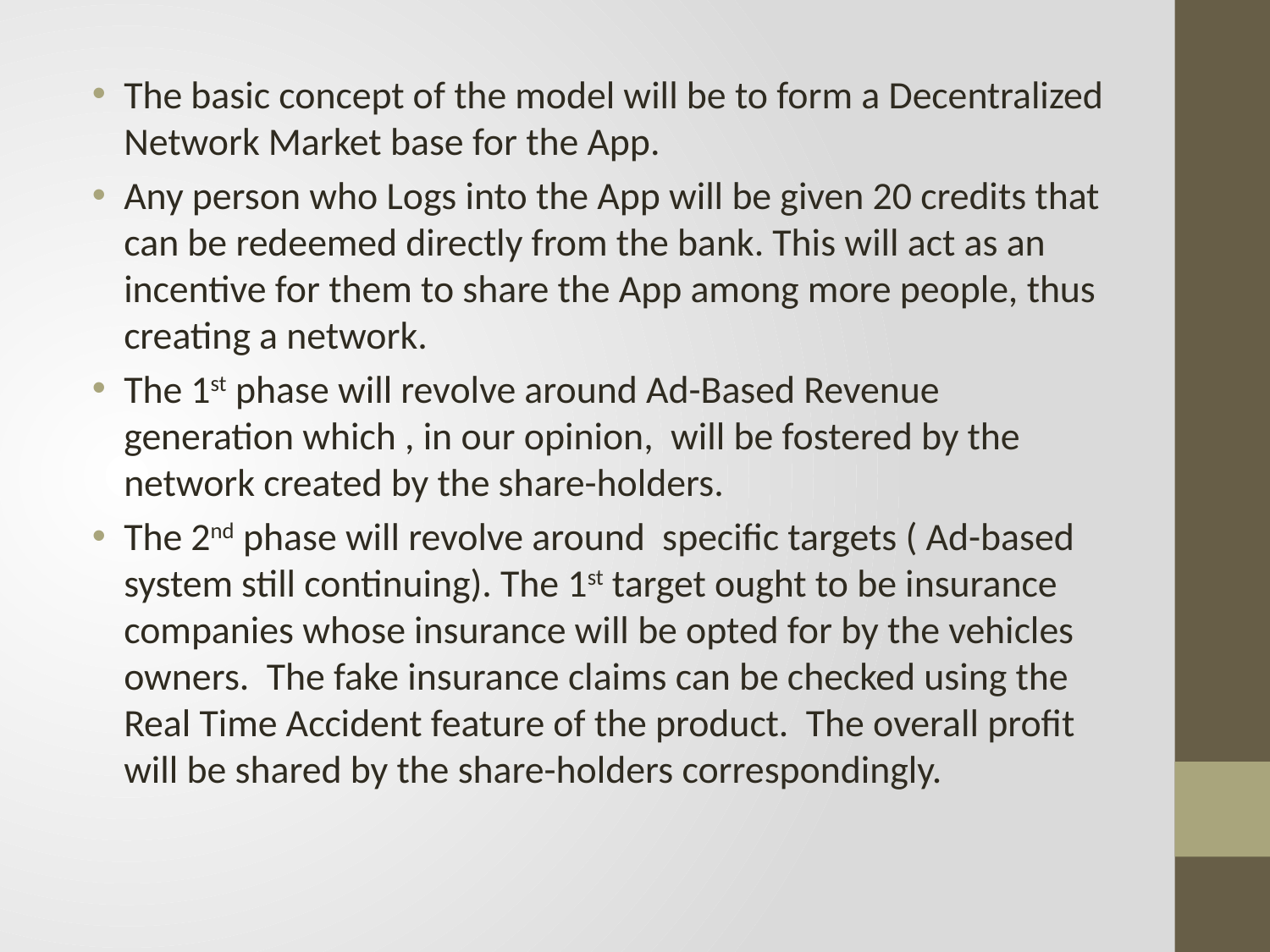

The basic concept of the model will be to form a Decentralized Network Market base for the App.
Any person who Logs into the App will be given 20 credits that can be redeemed directly from the bank. This will act as an incentive for them to share the App among more people, thus creating a network.
The 1st phase will revolve around Ad-Based Revenue generation which , in our opinion,  will be fostered by the network created by the share-holders.
The 2nd phase will revolve around  specific targets ( Ad-based system still continuing). The 1st target ought to be insurance companies whose insurance will be opted for by the vehicles owners.  The fake insurance claims can be checked using the Real Time Accident feature of the product.  The overall profit will be shared by the share-holders correspondingly.